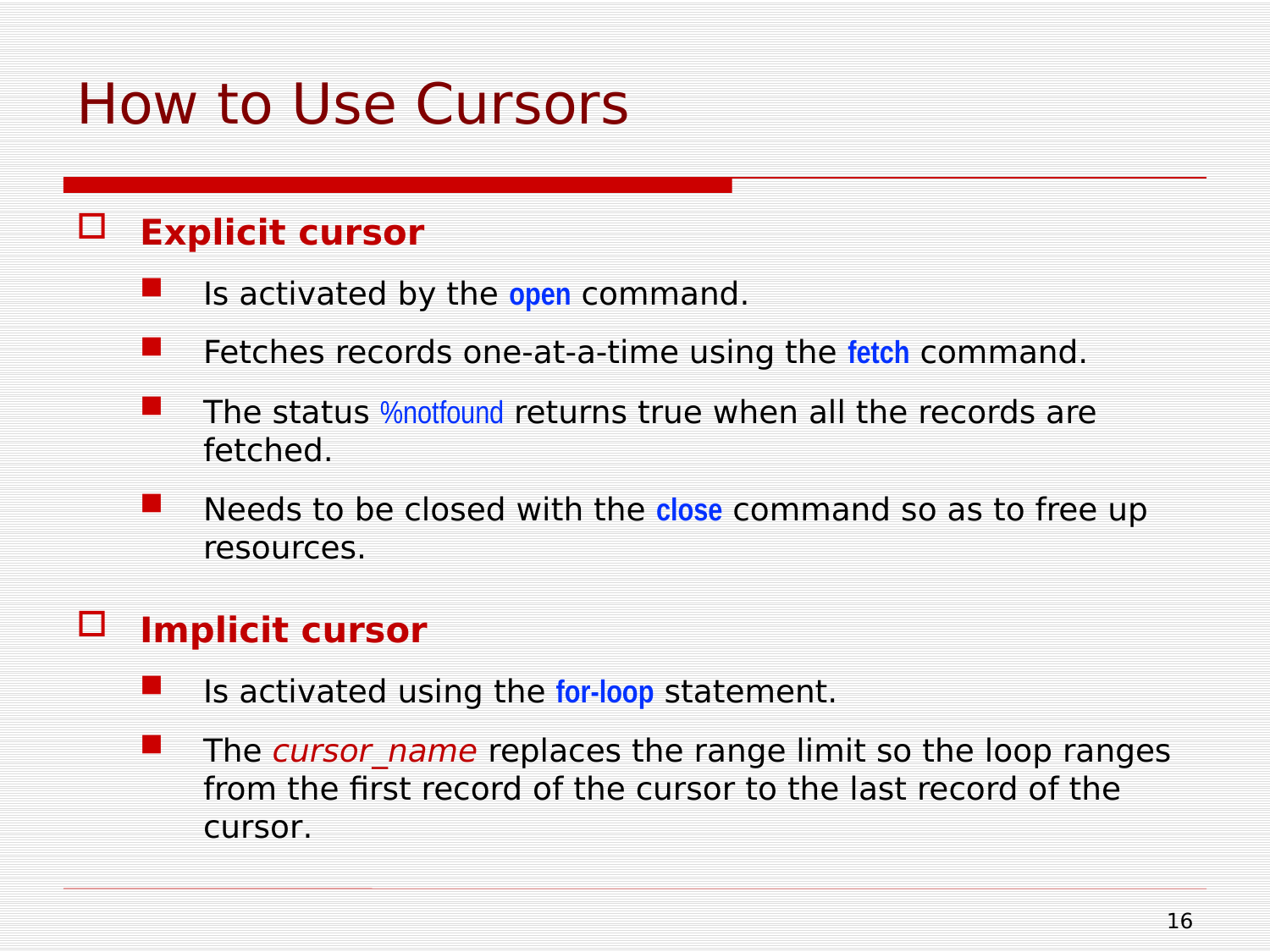

How to Use Cursors
Explicit cursor
Is activated by the open command.
Fetches records one-at-a-time using the fetch command.
The status %notfound returns true when all the records are fetched.
Needs to be closed with the close command so as to free up resources.
Implicit cursor
Is activated using the for-loop statement.
The cursor_name replaces the range limit so the loop ranges from the first record of the cursor to the last record of the cursor.
16